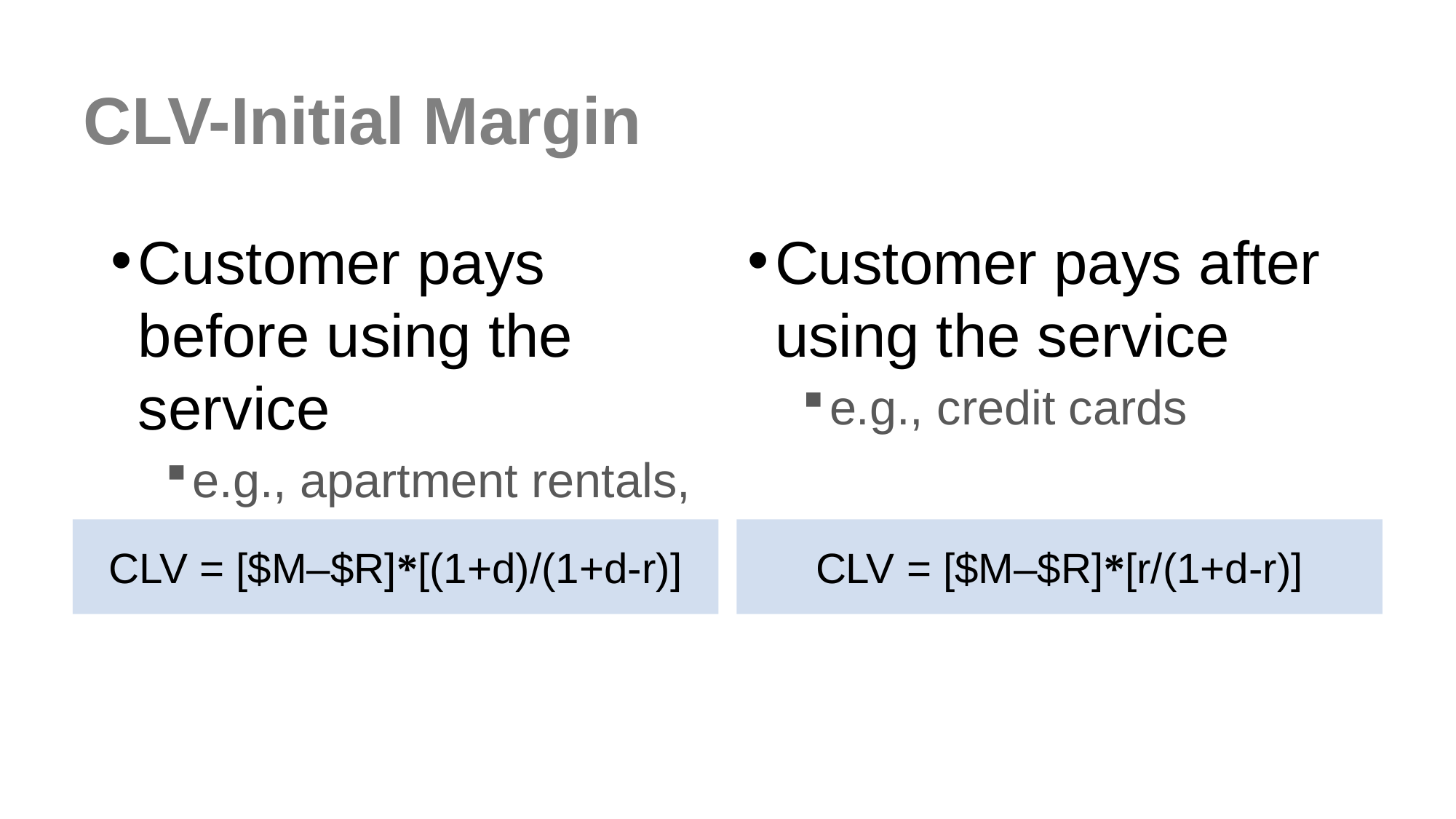

# CLV-Initial Margin
Customer pays before using the service
e.g., apartment rentals, Netflix, Hulu

Customer pays after using the service
e.g., credit cards
CLV = [$M–$R]*[r/(1+d-r)]
CLV = [$M–$R]*[(1+d)/(1+d-r)]